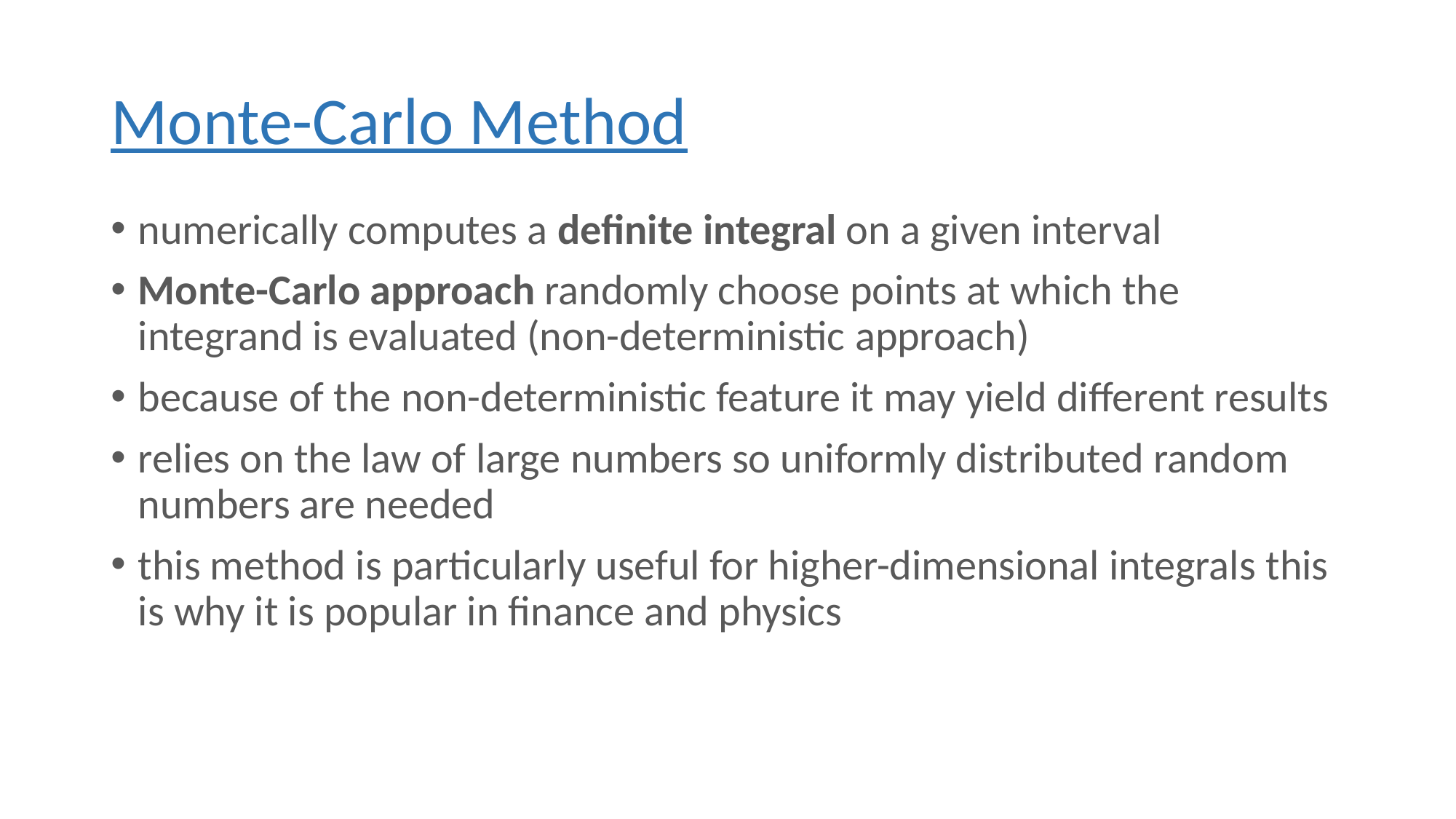

# Monte-Carlo Method
numerically computes a definite integral on a given interval
Monte-Carlo approach randomly choose points at which the integrand is evaluated (non-deterministic approach)
because of the non-deterministic feature it may yield different results
relies on the law of large numbers so uniformly distributed random numbers are needed
this method is particularly useful for higher-dimensional integrals this is why it is popular in finance and physics